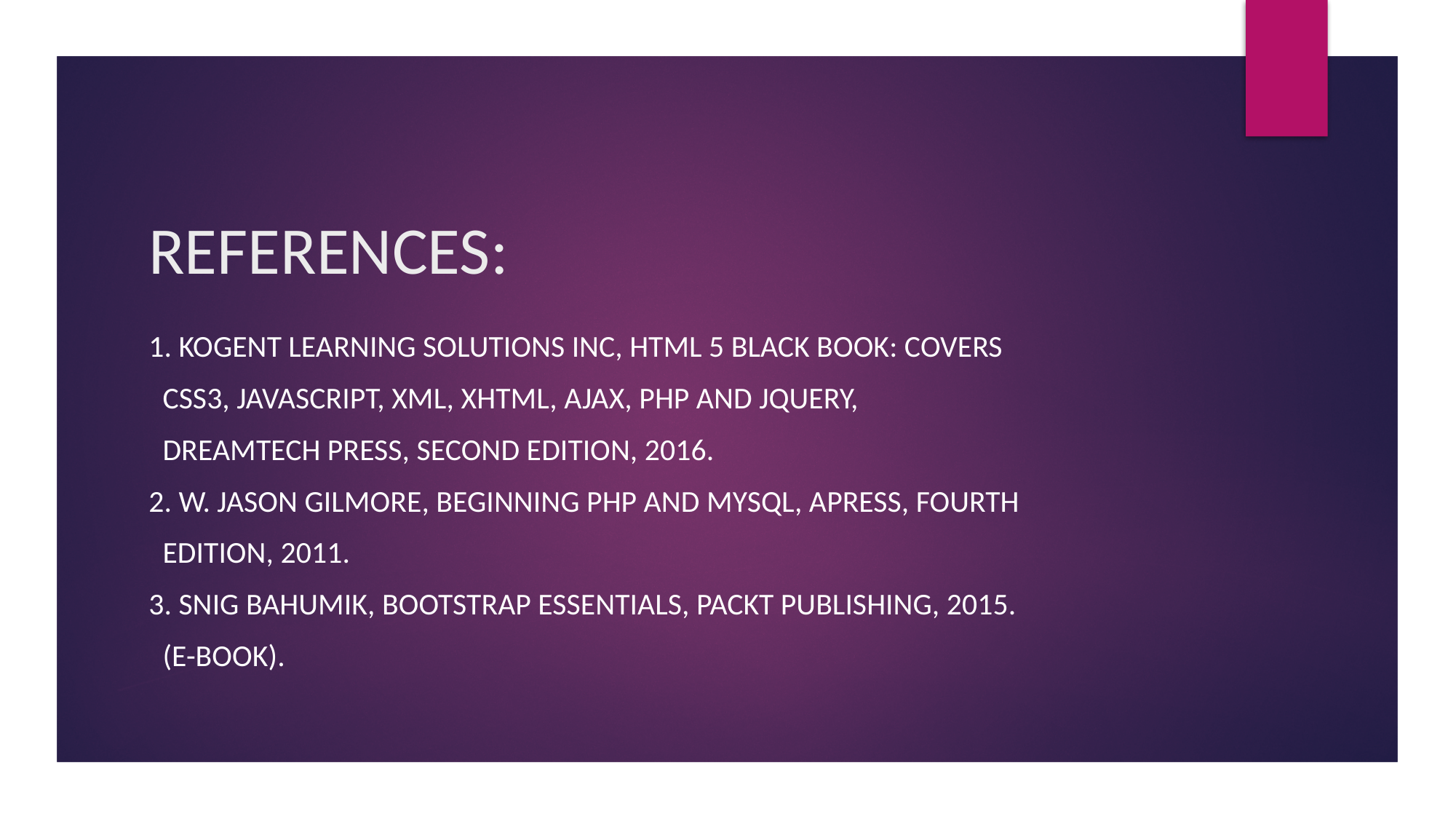

# REFERENCES:
1. Kogent Learning Solutions Inc, HTML 5 Black Book: Covers
  CSS3, JavaScript, XML, XHTML, AJAX, PHP and JQuery,
  Dreamtech Press, Second Edition, 2016.
2. W. Jason Gilmore, Beginning PHP and MySQL, APress, Fourth
  Edition, 2011.
3. Snig Bahumik, Bootstrap Essentials, PACKT Publishing, 2015.
  (e-book).